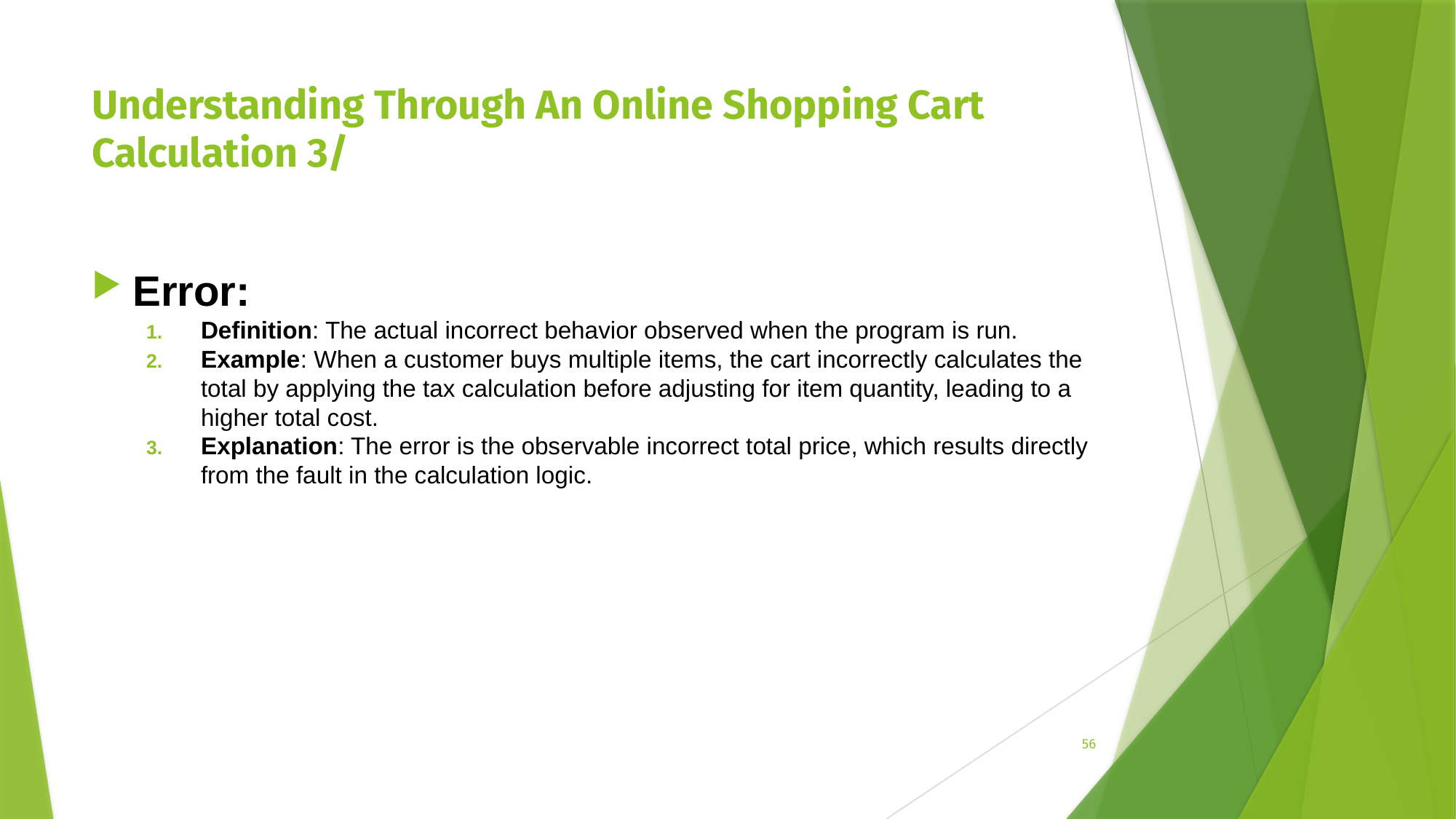

# Understanding Through An Online Shopping Cart Calculation 3/
Error:
Definition: The actual incorrect behavior observed when the program is run.
Example: When a customer buys multiple items, the cart incorrectly calculates the total by applying the tax calculation before adjusting for item quantity, leading to a higher total cost.
Explanation: The error is the observable incorrect total price, which results directly from the fault in the calculation logic.

56